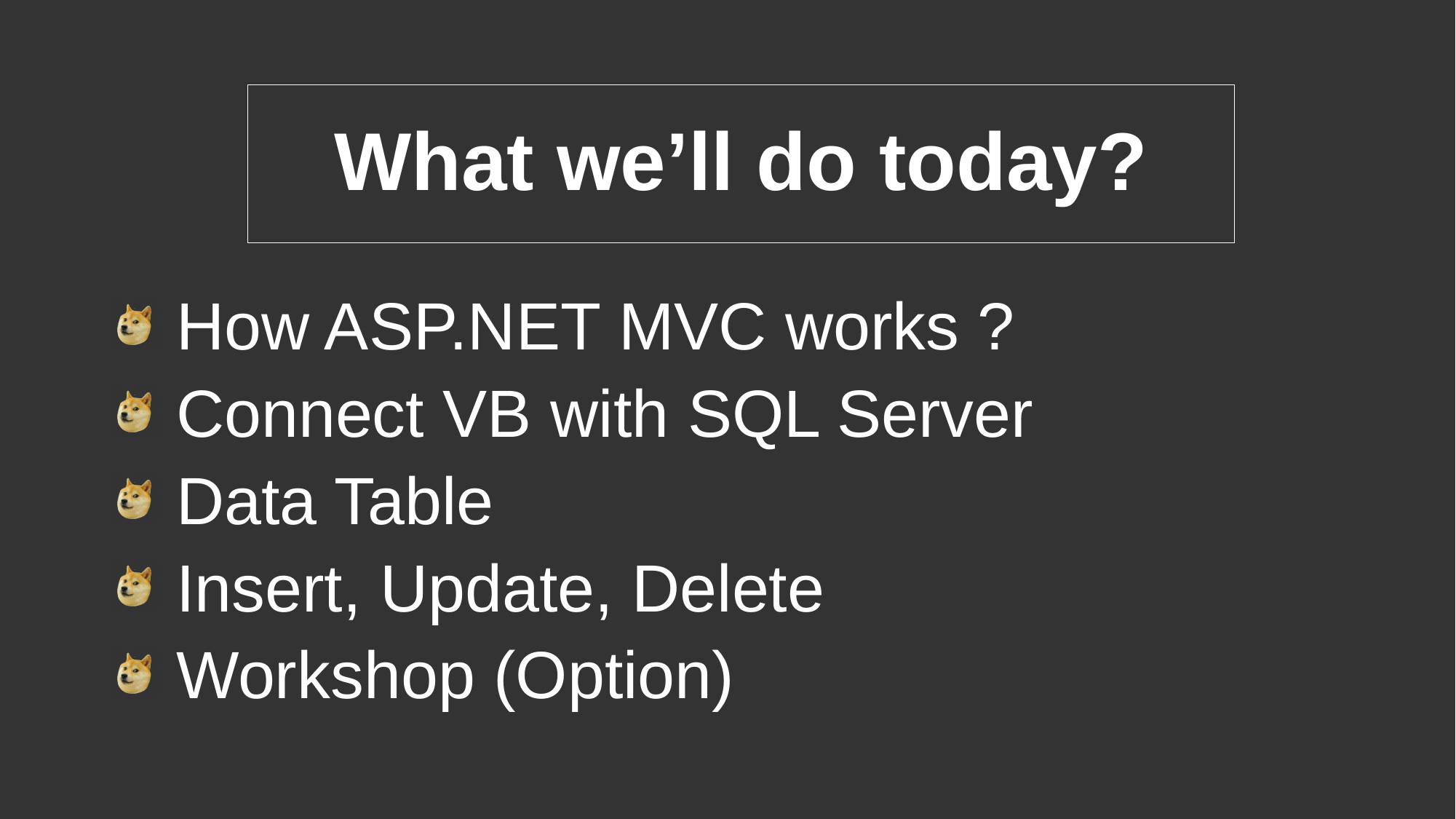

# What we’ll do today?
 How ASP.NET MVC works ?
 Connect VB with SQL Server
 Data Table
 Insert, Update, Delete
 Workshop (Option)